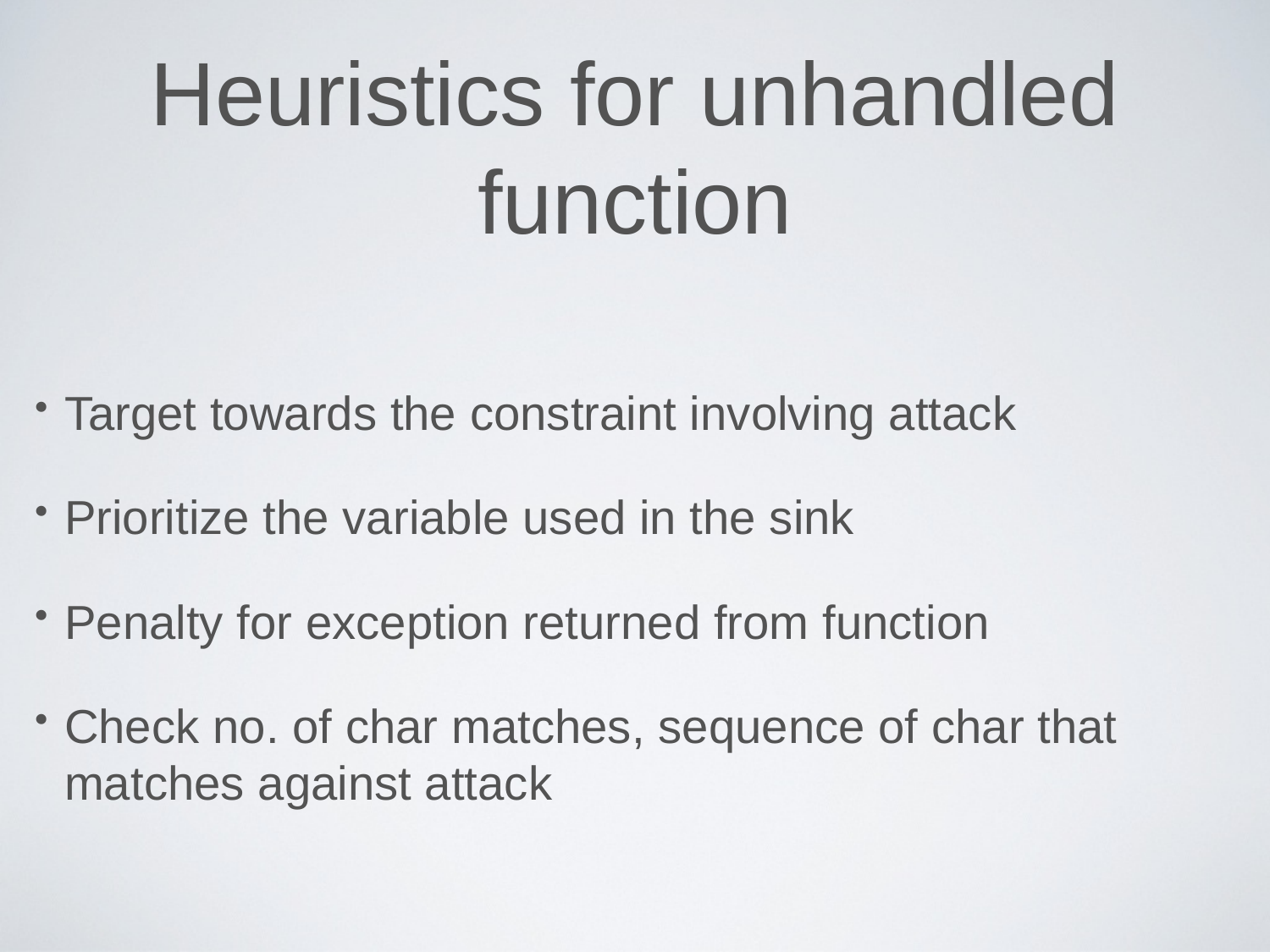

# Heuristics for unhandled function
Target towards the constraint involving attack
Prioritize the variable used in the sink
Penalty for exception returned from function
Check no. of char matches, sequence of char that matches against attack